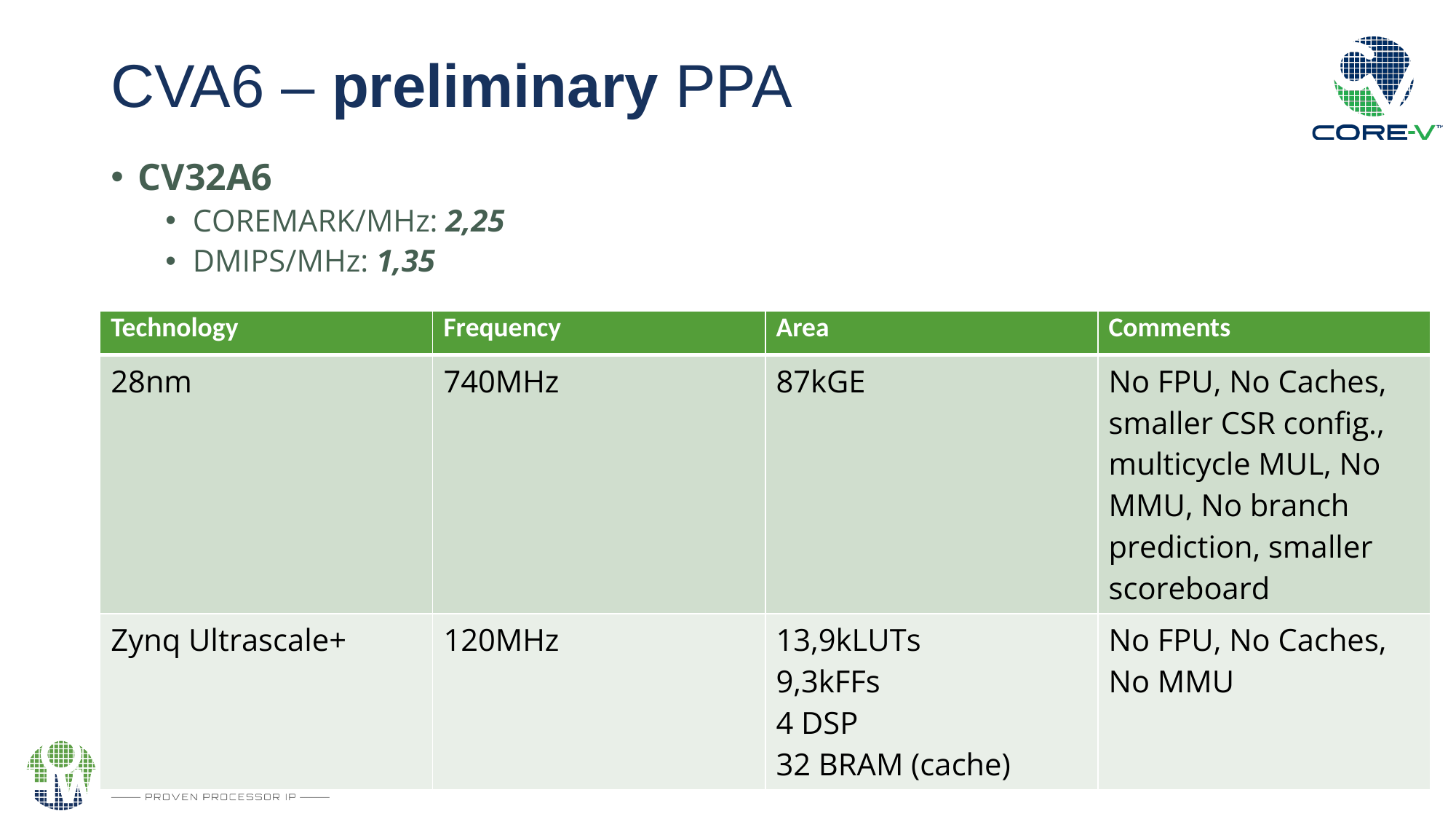

# CVA6 – preliminary PPA
CV32A6
COREMARK/MHz: 2,25
DMIPS/MHz: 1,35
| Technology | Frequency | Area | Comments |
| --- | --- | --- | --- |
| 28nm | 740MHz | 87kGE | No FPU, No Caches, smaller CSR config., multicycle MUL, No MMU, No branch prediction, smaller scoreboard |
| Zynq Ultrascale+ | 120MHz | 13,9kLUTs 9,3kFFs 4 DSP 32 BRAM (cache) | No FPU, No Caches, No MMU |
April 2021
© OpenHW Group
23